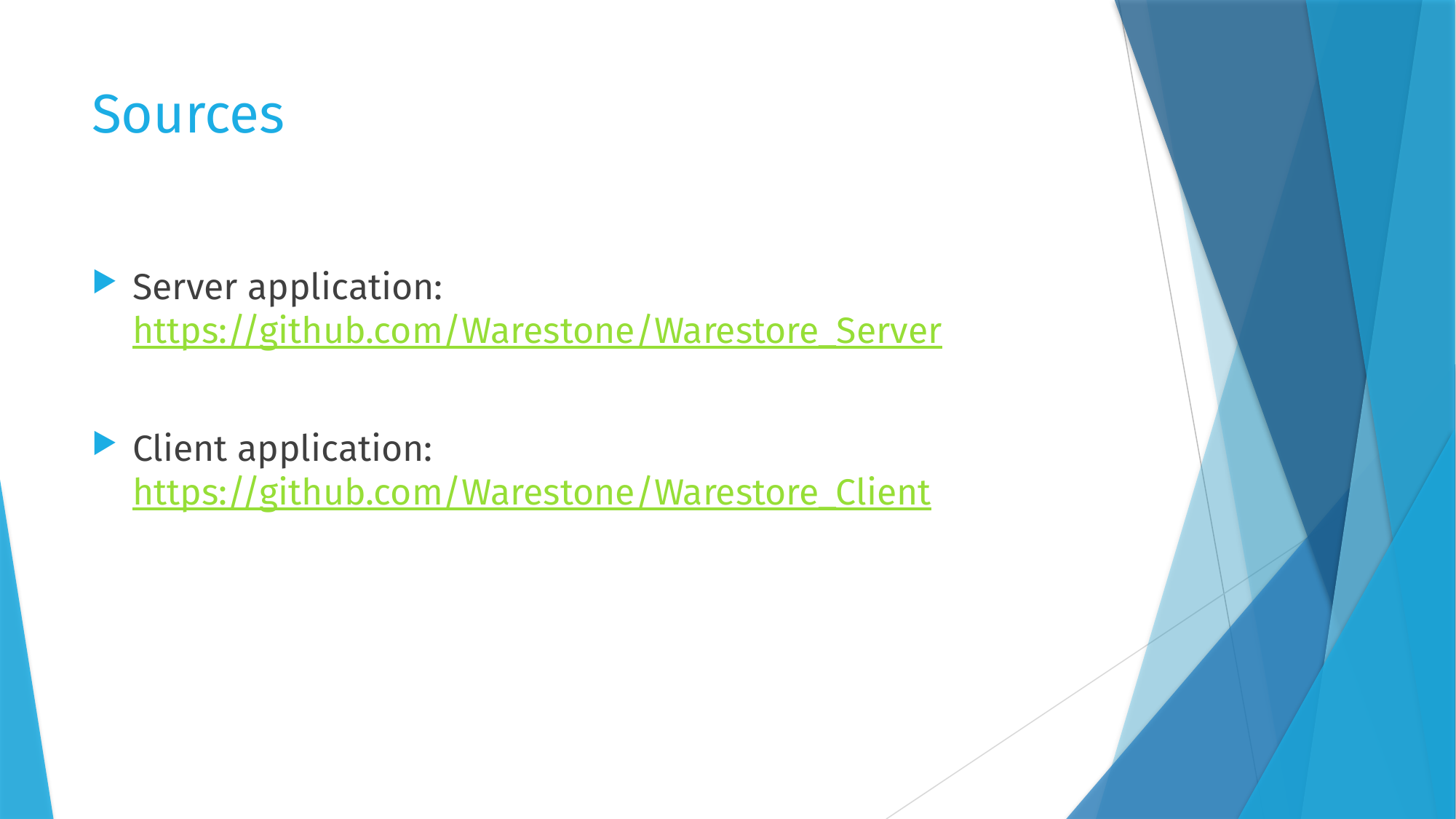

# Sources
Server application: https://github.com/Warestone/Warestore_Server

Client application: https://github.com/Warestone/Warestore_Client